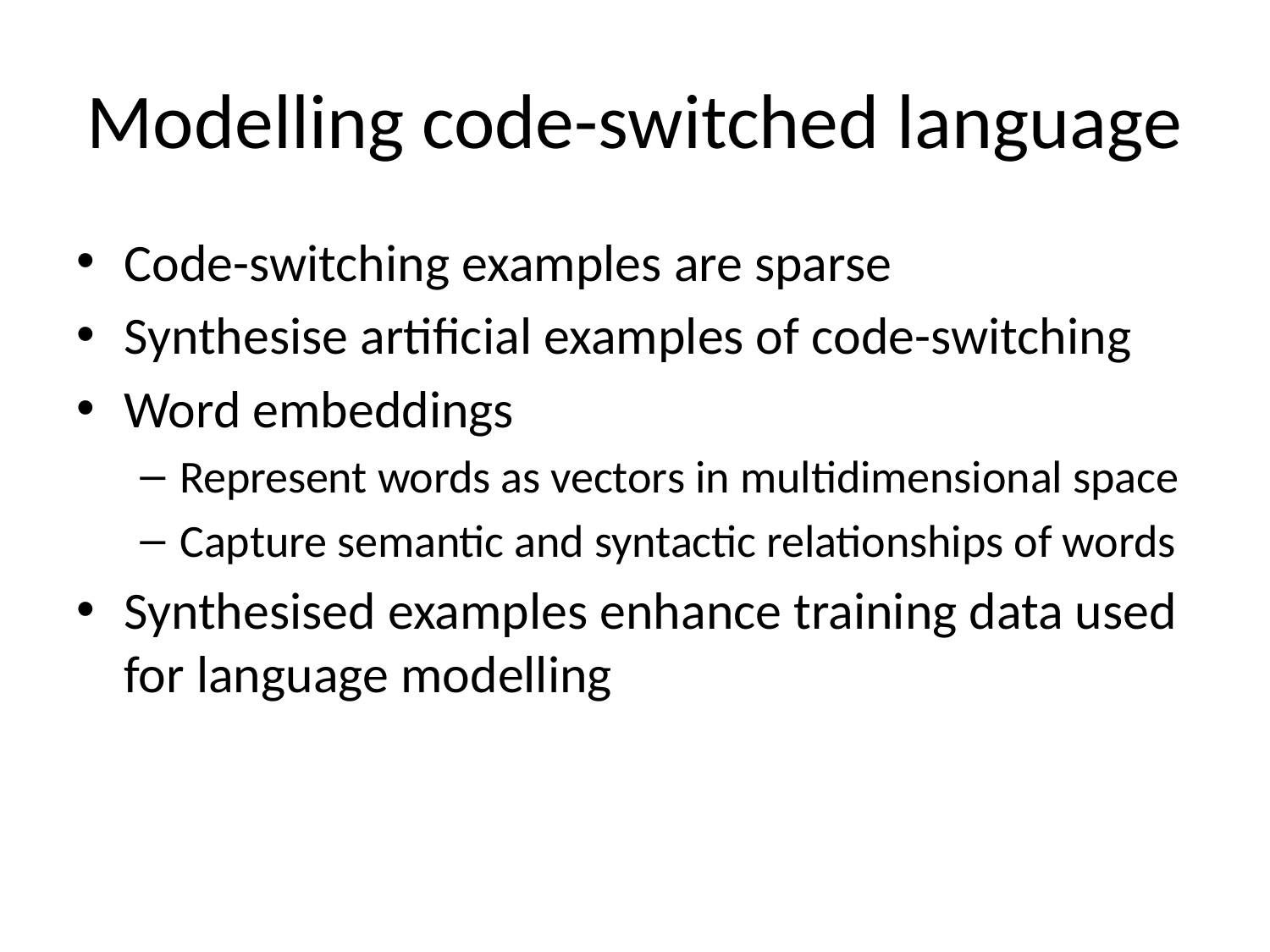

# Modelling code-switched language
Code-switching examples are sparse
Synthesise artificial examples of code-switching
Word embeddings
Represent words as vectors in multidimensional space
Capture semantic and syntactic relationships of words
Synthesised examples enhance training data used for language modelling